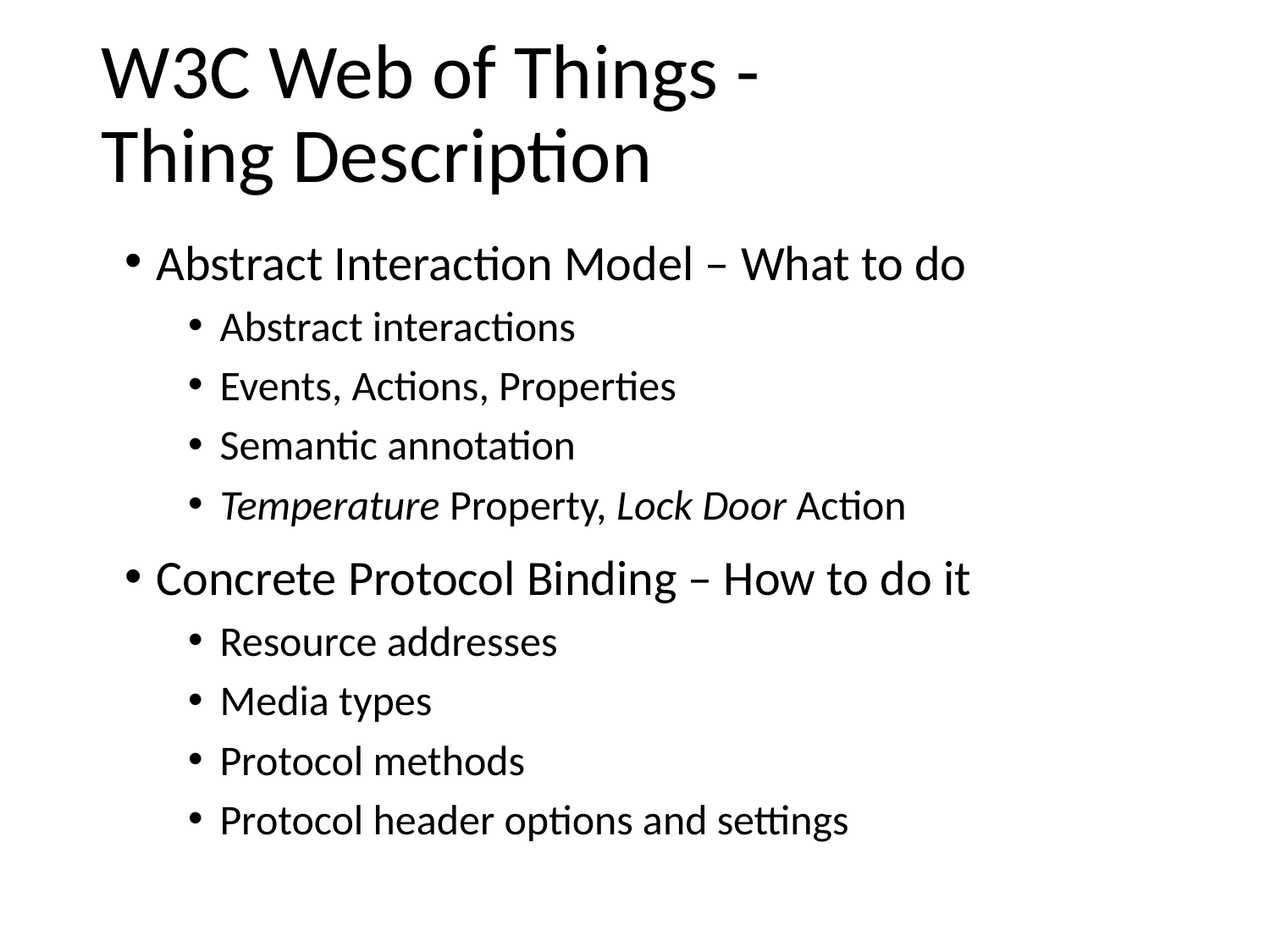

# W3C Web of Things - Thing Description
Abstract Interaction Model – What to do
Abstract interactions
Events, Actions, Properties
Semantic annotation
Temperature Property, Lock Door Action
Concrete Protocol Binding – How to do it
Resource addresses
Media types
Protocol methods
Protocol header options and settings